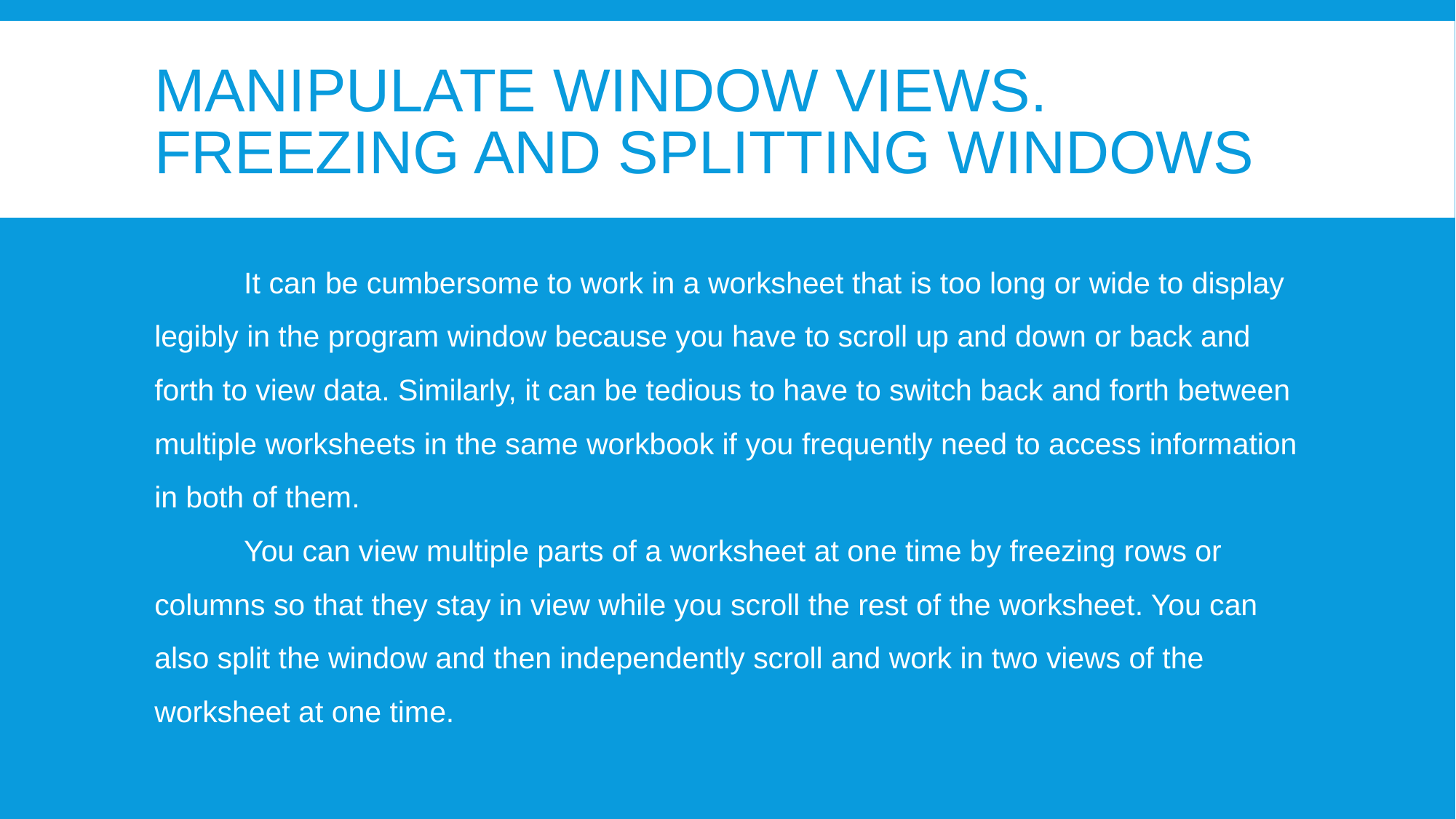

# Manipulate Window Views. Freezing and Splitting Windows
	It can be cumbersome to work in a worksheet that is too long or wide to display legibly in the program window because you have to scroll up and down or back and forth to view data. Similarly, it can be tedious to have to switch back and forth between multiple worksheets in the same workbook if you frequently need to access information in both of them.
	You can view multiple parts of a worksheet at one time by freezing rows or columns so that they stay in view while you scroll the rest of the worksheet. You can also split the window and then independently scroll and work in two views of the worksheet at one time.